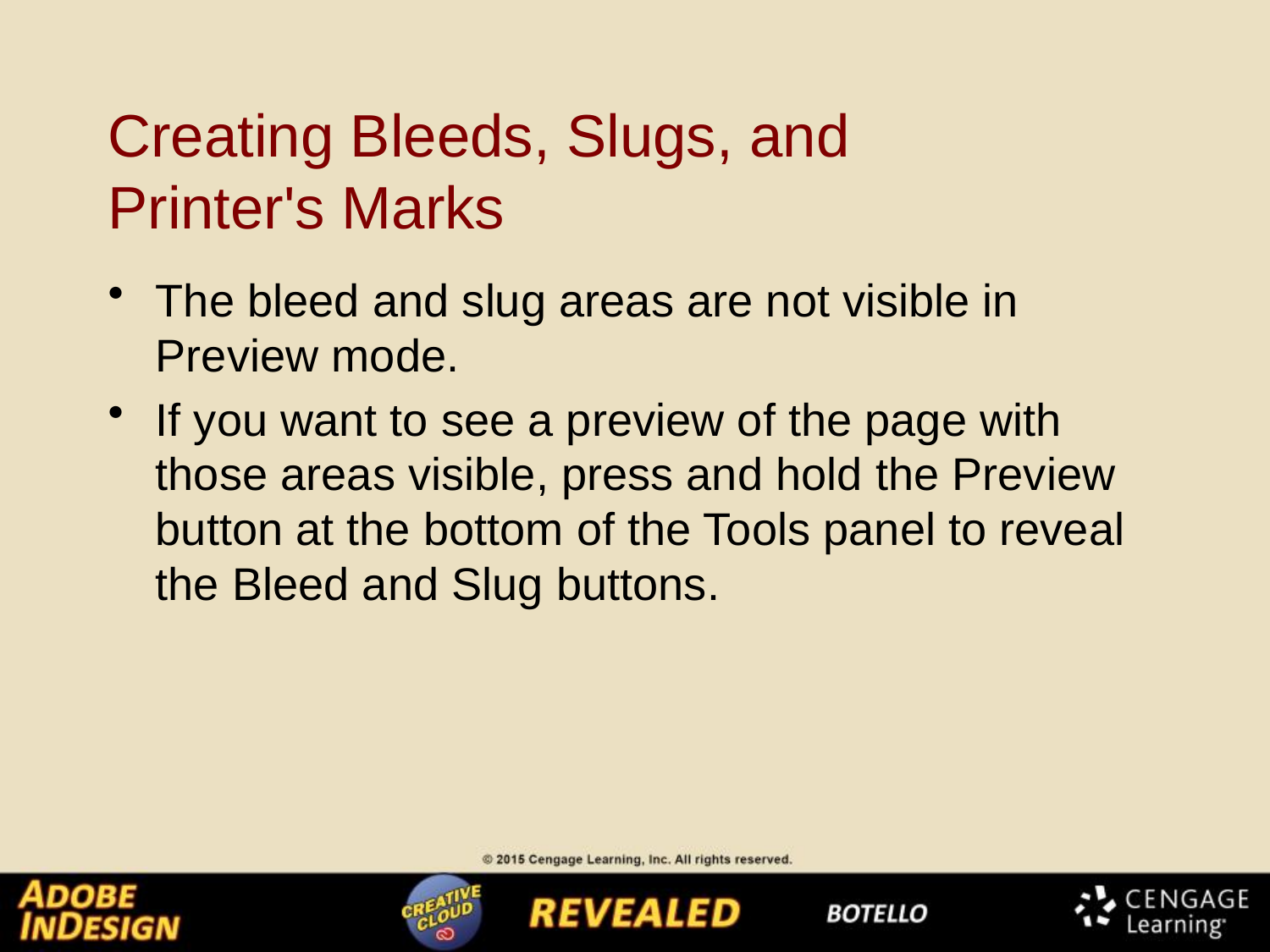

# Creating Bleeds, Slugs, and Printer's Marks
The bleed and slug areas are not visible in Preview mode.
If you want to see a preview of the page with those areas visible, press and hold the Preview button at the bottom of the Tools panel to reveal the Bleed and Slug buttons.